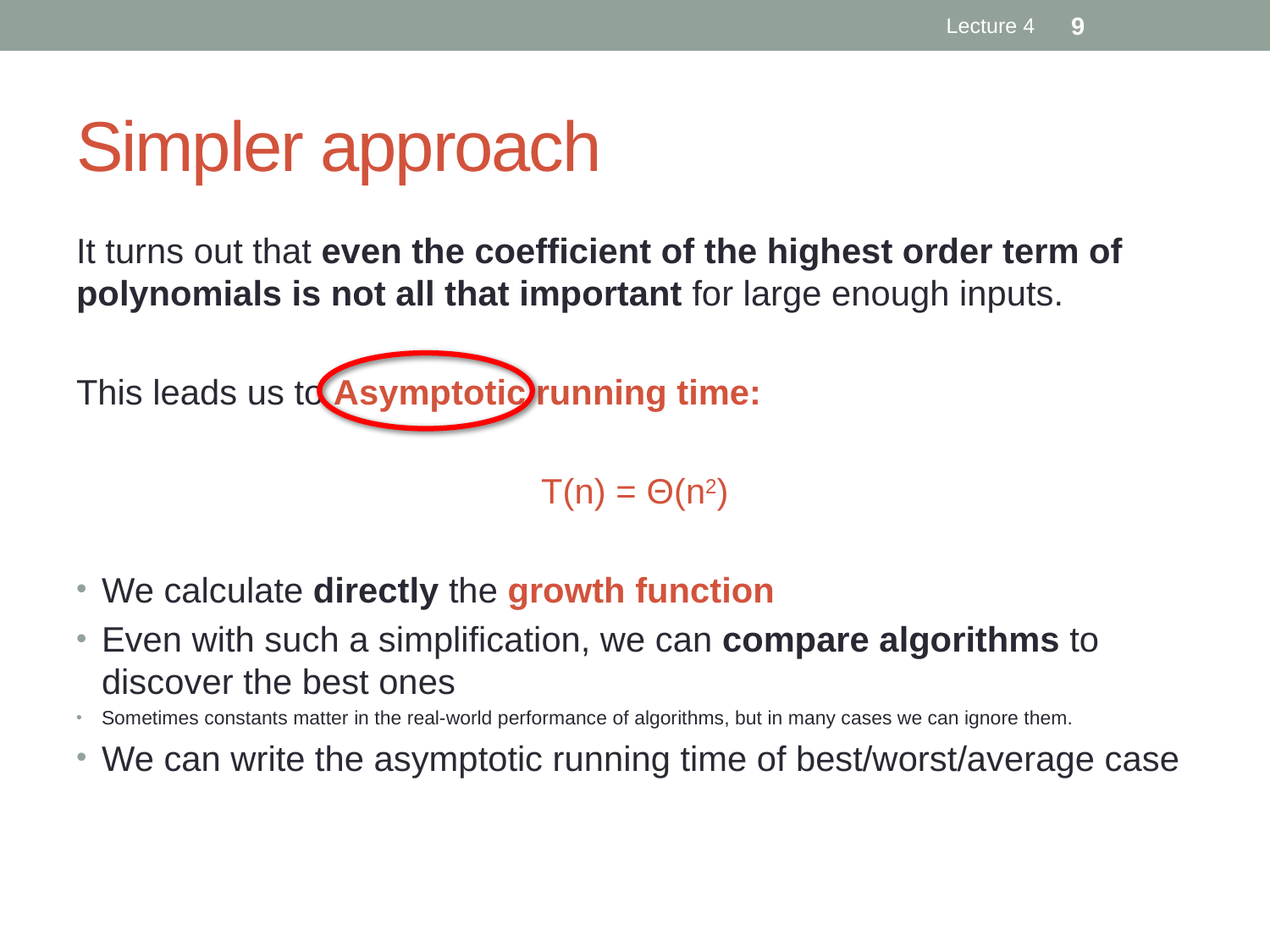

Lecture 4
9
# Simpler approach
It turns out that even the coefficient of the highest order term of polynomials is not all that important for large enough inputs.

This leads us to Asymptotic running time:

T(n) = Θ(n2)

We calculate directly the growth function
Even with such a simplification, we can compare algorithms to discover the best ones
Sometimes constants matter in the real-world performance of algorithms, but in many cases we can ignore them.
We can write the asymptotic running time of best/worst/average case